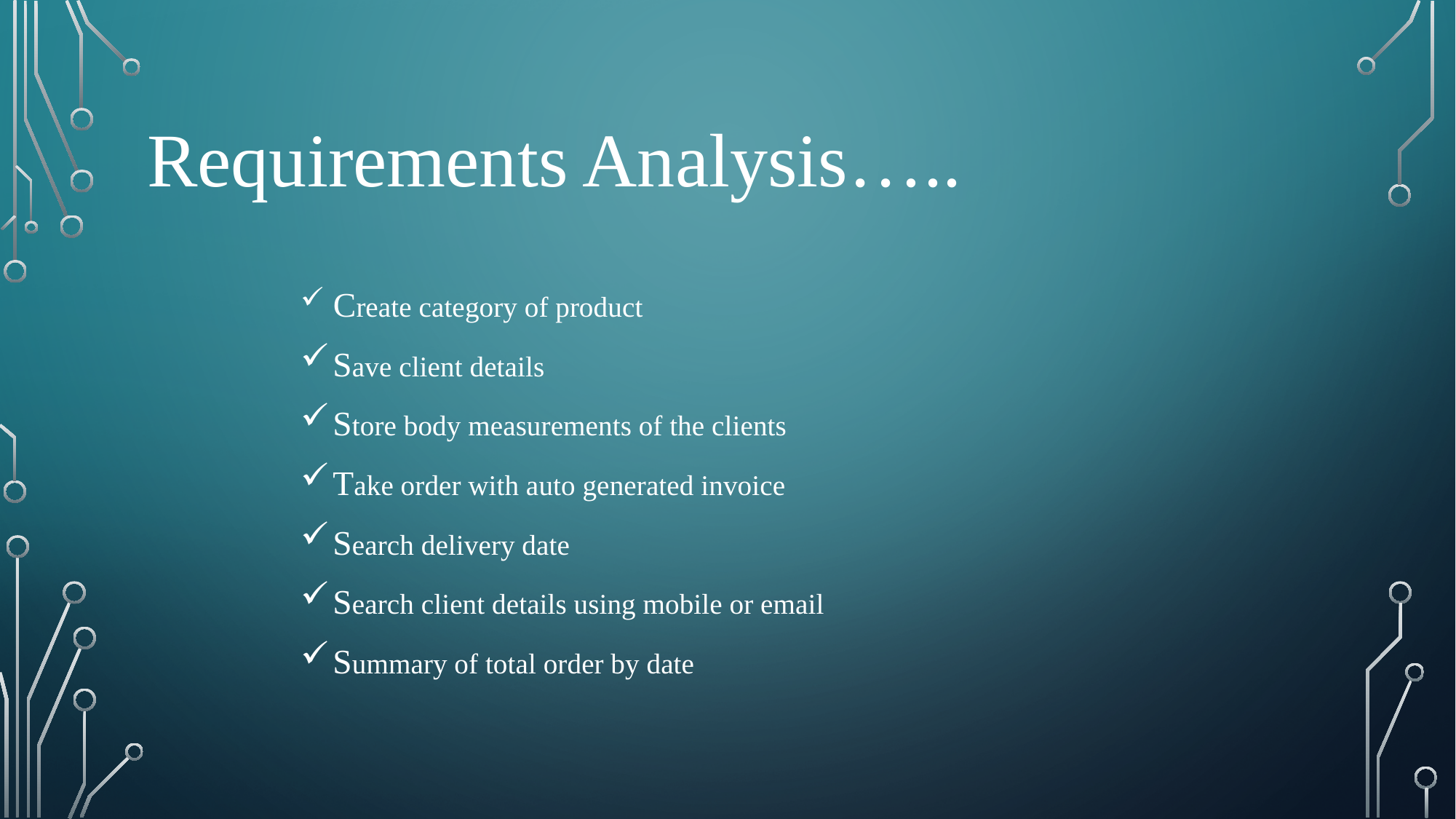

# Requirements Analysis…..
 Create category of product
 Save client details
 Store body measurements of the clients
 Take order with auto generated invoice
 Search delivery date
 Search client details using mobile or email
 Summary of total order by date